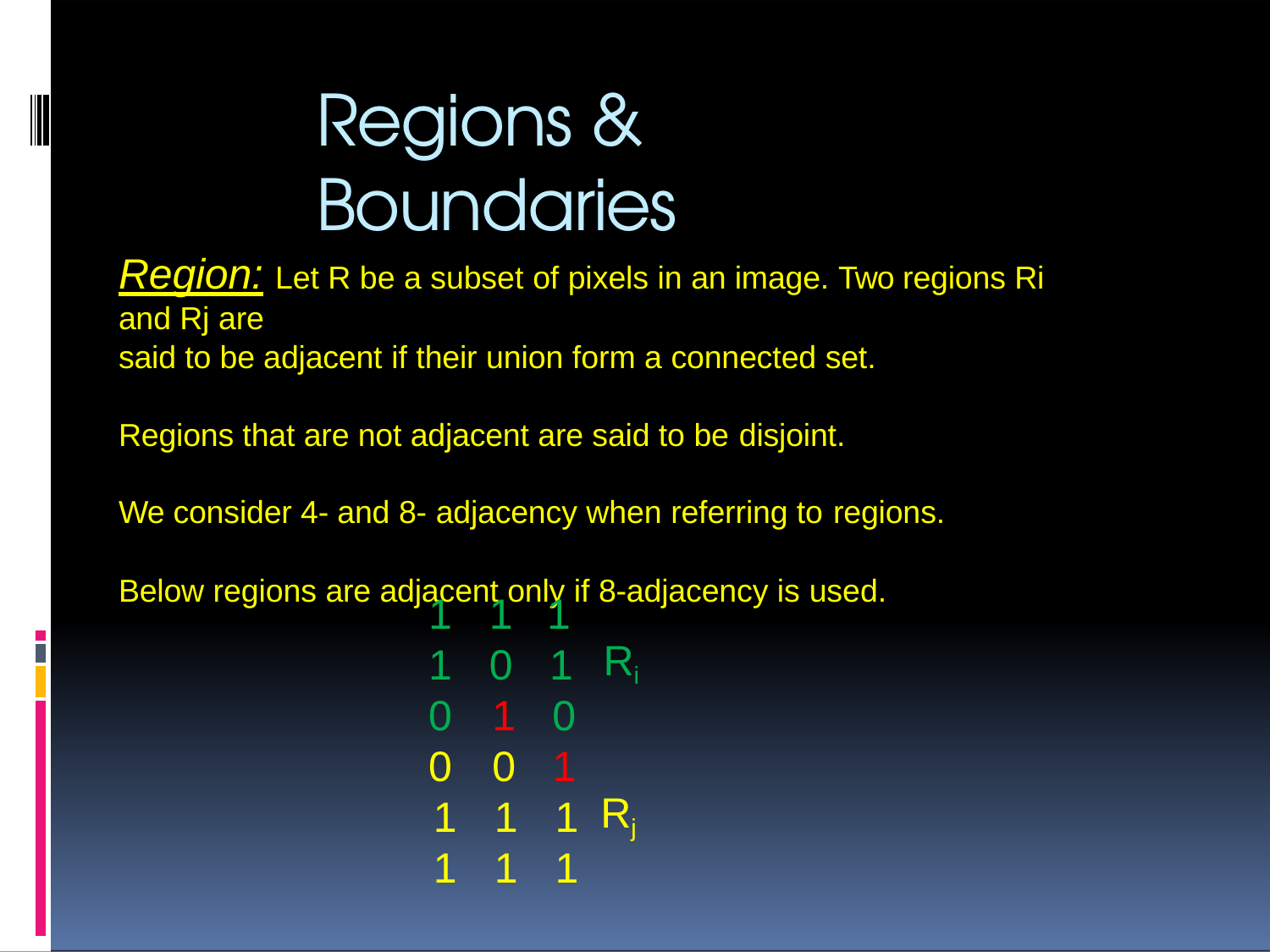

# Regions & Boundaries

Region: Let R be a subset of pixels in an image. Two regions Ri and Rj are
said to be adjacent if their union form a connected set.

Regions that are not adjacent are said to be disjoint.

We consider 4- and 8- adjacency when referring to regions.

Below regions are adjacent only if 8-adjacency is used.
| 1 | 1 | 1 |  |
| --- | --- | --- | --- |
| 1 | 0 | 1 | Ri |
| 0 | 1 | 0 |  |
| 0 | 0 | 1 |  |
| 1 | 1 | 1 | Rj |
| 1 | 1 | 1 |  |